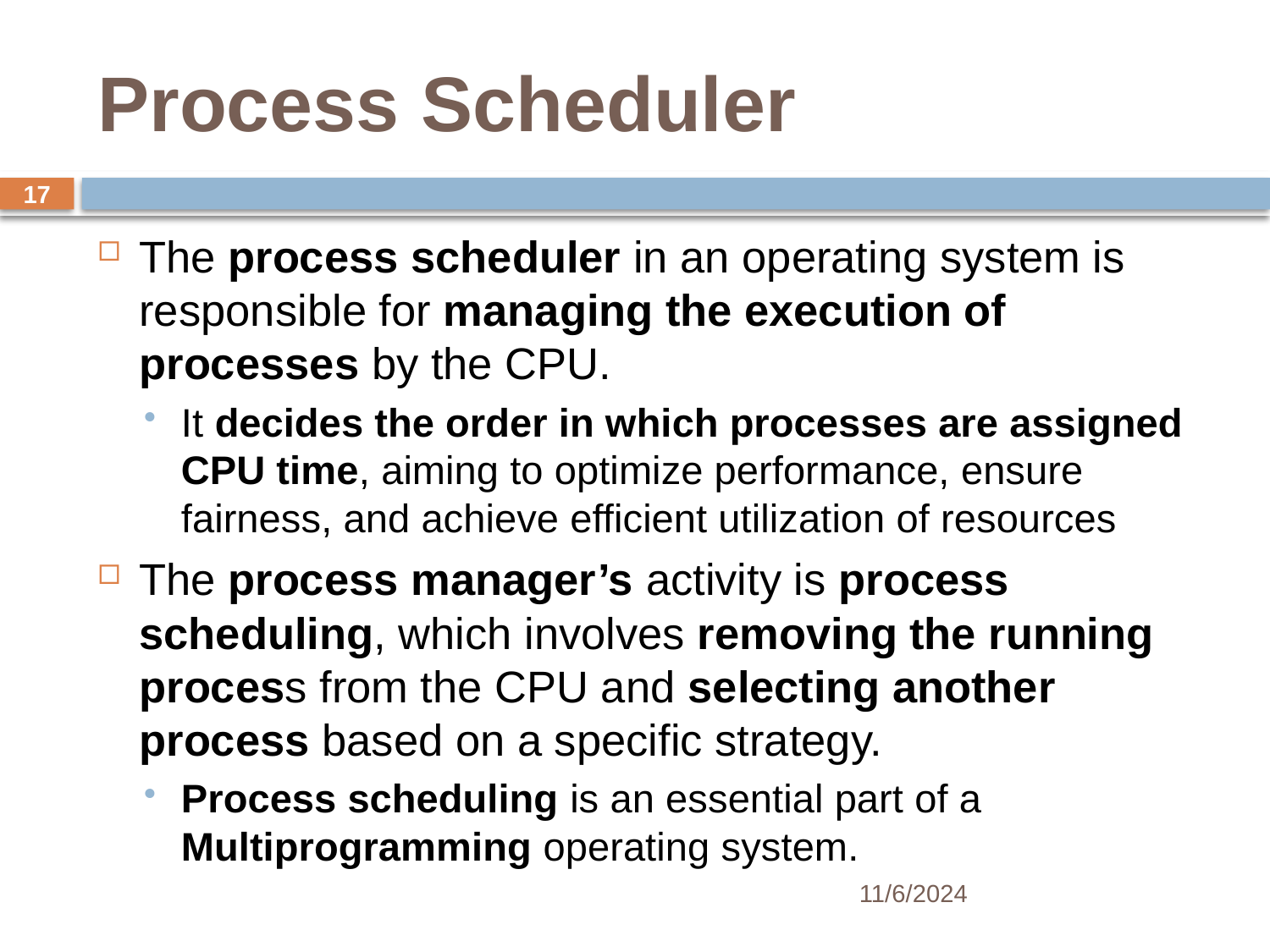

# Process Scheduler
17
The process scheduler in an operating system is responsible for managing the execution of processes by the CPU.
It decides the order in which processes are assigned CPU time, aiming to optimize performance, ensure fairness, and achieve efficient utilization of resources
The process manager’s activity is process scheduling, which involves removing the running process from the CPU and selecting another process based on a specific strategy.
Process scheduling is an essential part of a Multiprogramming operating system.
11/6/2024